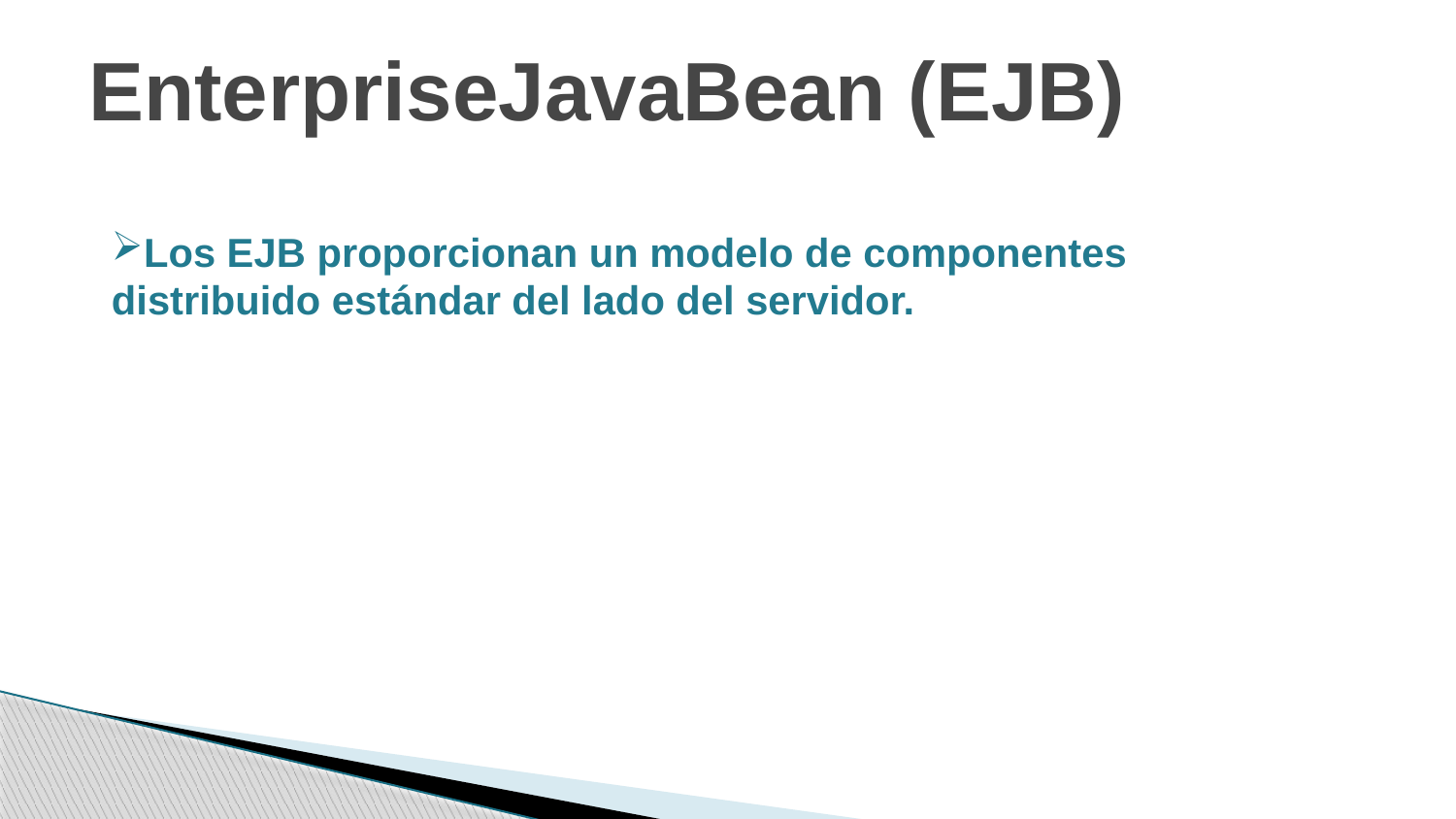

EnterpriseJavaBean (EJB)

Los EJB proporcionan un modelo de componentes distribuido estándar del lado del servidor.